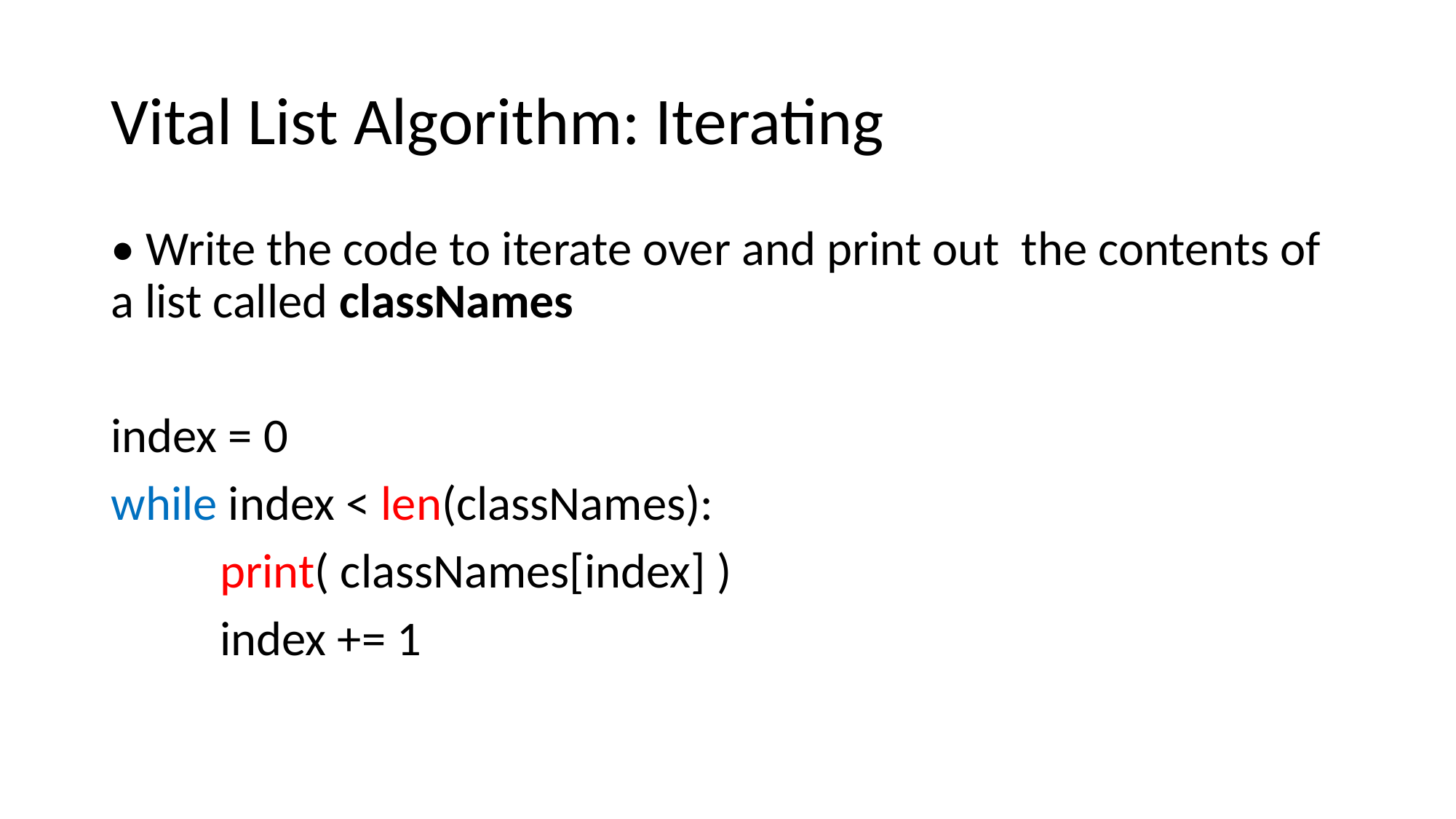

# Vital List Algorithm: Iterating
• Write the code to iterate over and print out  the contents of a list called classNames

index = 0
while index < len(classNames):
	print( classNames[index] )
	index += 1